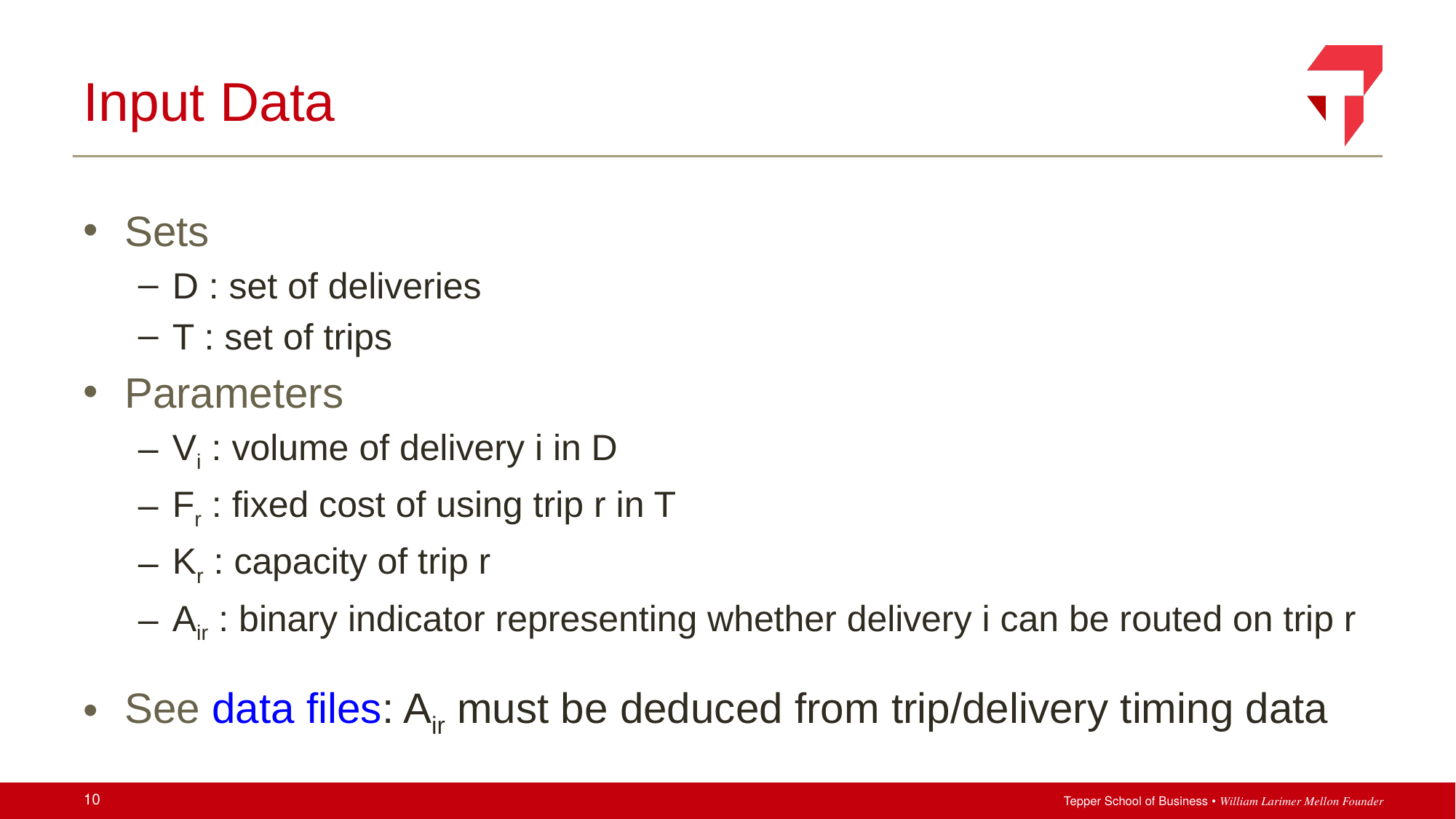

# Input Data
Sets
D : set of deliveries
T : set of trips
Parameters
Vi : volume of delivery i in D
Fr : fixed cost of using trip r in T
Kr : capacity of trip r
Air : binary indicator representing whether delivery i can be routed on trip r
See data files: Air must be deduced from trip/delivery timing data
10